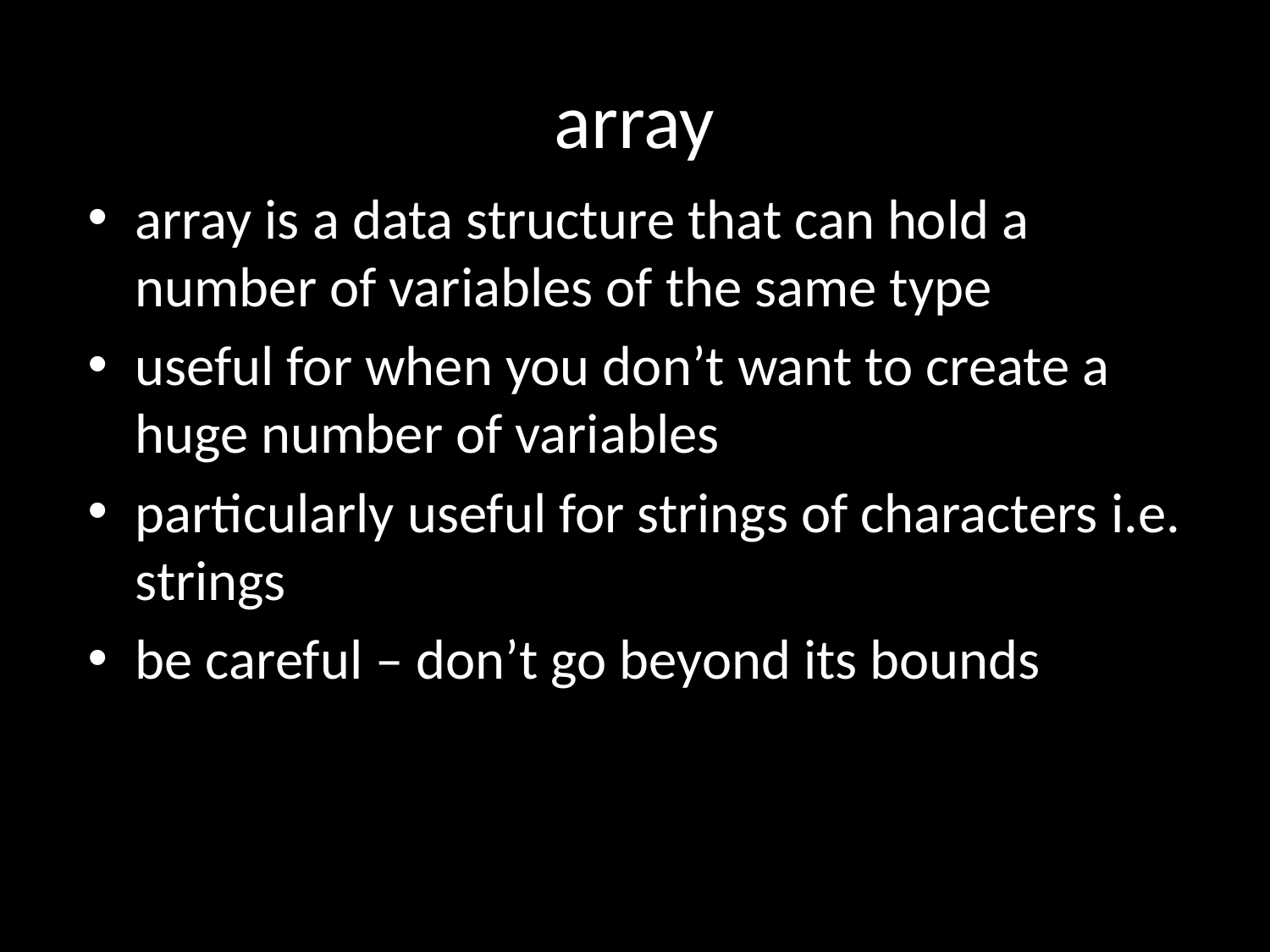

# array
array is a data structure that can hold a number of variables of the same type
useful for when you don’t want to create a huge number of variables
particularly useful for strings of characters i.e. strings
be careful – don’t go beyond its bounds